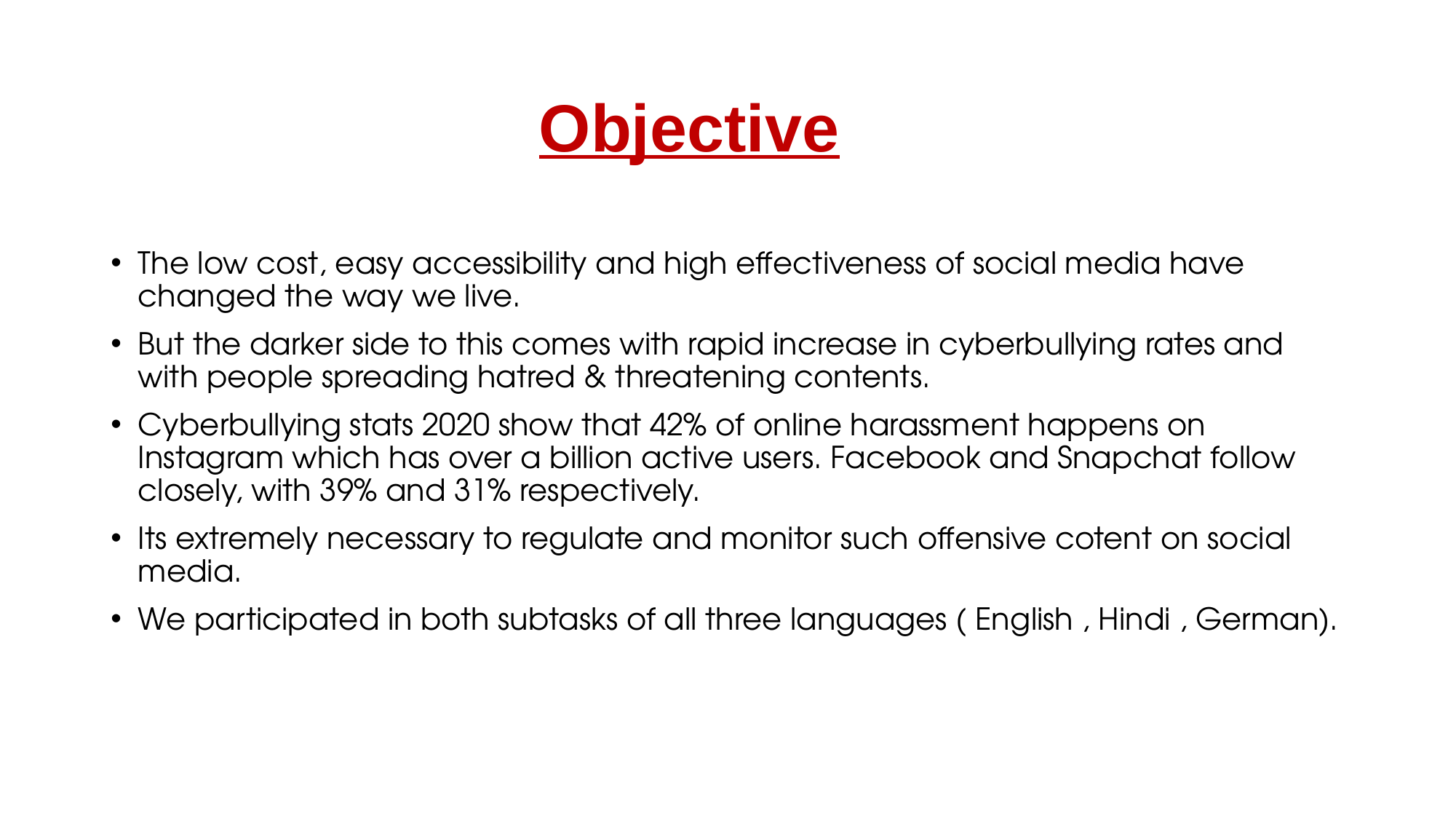

# Objective
The low cost, easy accessibility and high effectiveness of social media have changed the way we live.
But the darker side to this comes with rapid increase in cyberbullying rates and with people spreading hatred & threatening contents.
Cyberbullying stats 2020 show that 42% of online harassment happens on Instagram which has over a billion active users. Facebook and Snapchat follow closely, with 39% and 31% respectively.
Its extremely necessary to regulate and monitor such offensive cotent on social media.
We participated in both subtasks of all three languages ( English , Hindi , German).